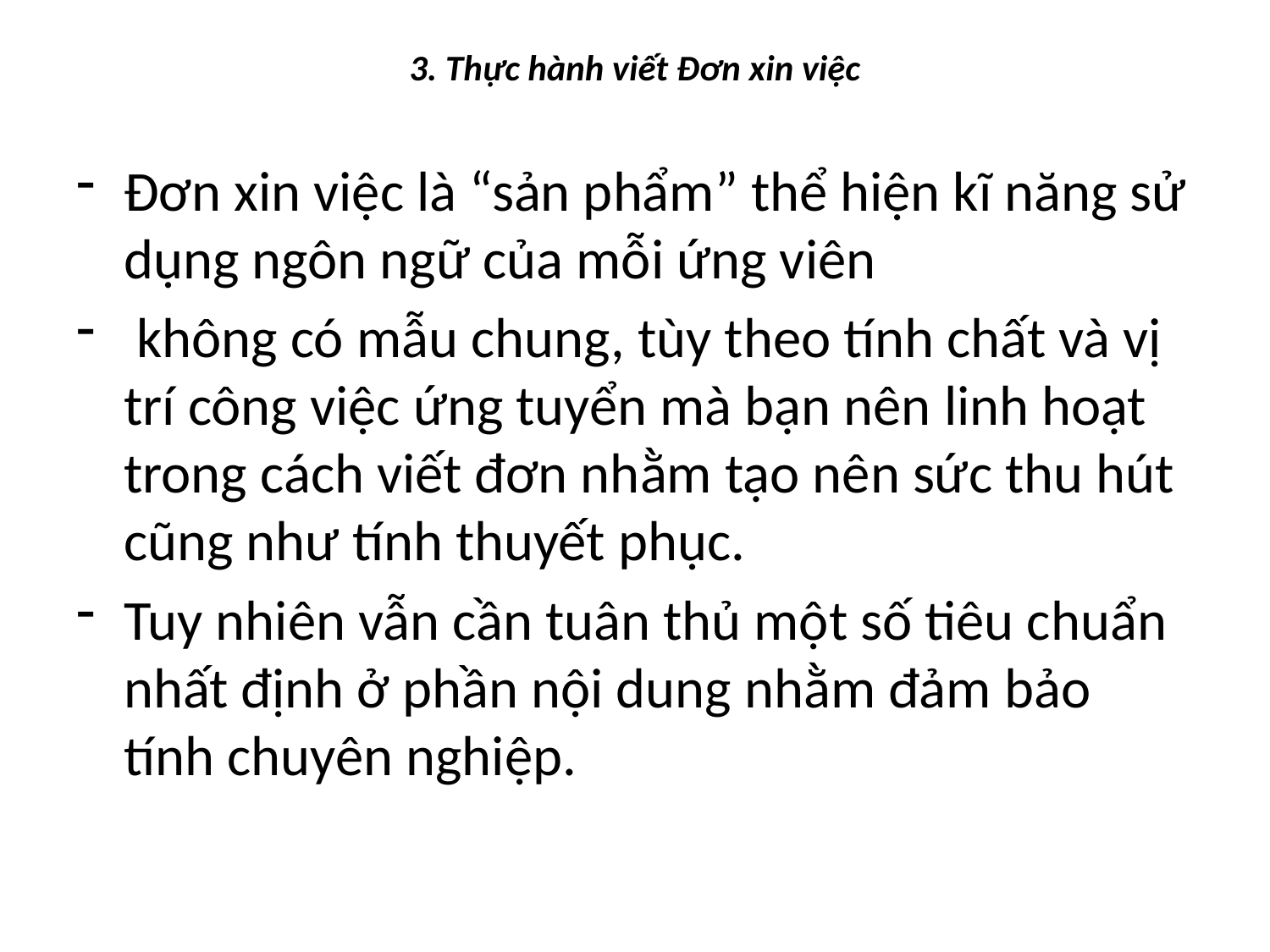

# 3. Thực hành viết Đơn xin việc
Đơn xin việc là “sản phẩm” thể hiện kĩ năng sử dụng ngôn ngữ của mỗi ứng viên
 không có mẫu chung, tùy theo tính chất và vị trí công việc ứng tuyển mà bạn nên linh hoạt trong cách viết đơn nhằm tạo nên sức thu hút cũng như tính thuyết phục.
Tuy nhiên vẫn cần tuân thủ một số tiêu chuẩn nhất định ở phần nội dung nhằm đảm bảo tính chuyên nghiệp.